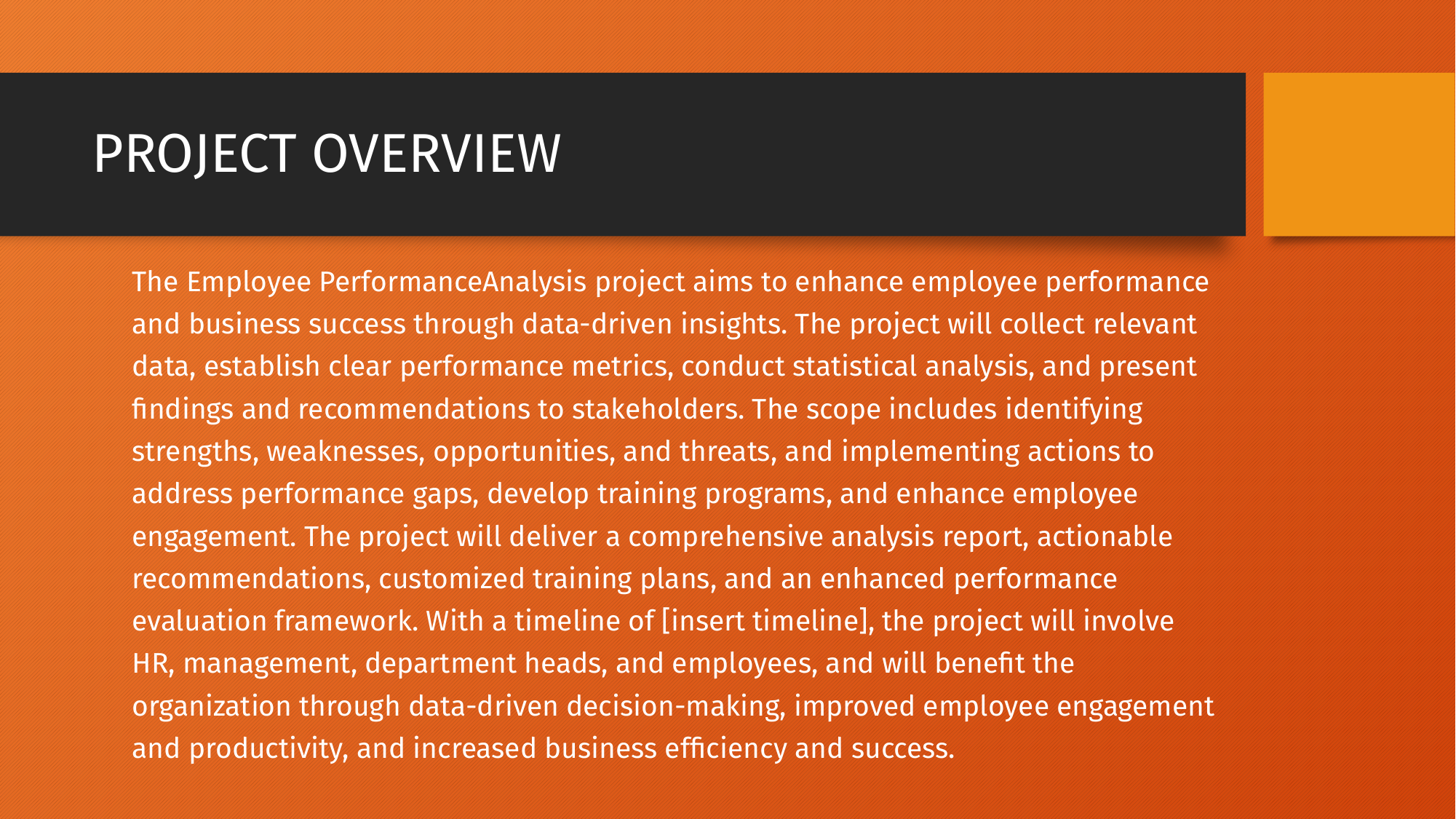

# PROJECT OVERVIEW
The Employee PerformanceAnalysis project aims to enhance employee performance
and business success through data-driven insights. The project will collect relevant
data, establish clear performance metrics, conduct statistical analysis, and present
findings and recommendations to stakeholders. The scope includes identifying
strengths, weaknesses, opportunities, and threats, and implementing actions to
address performance gaps, develop training programs, and enhance employee
engagement. The project will deliver a comprehensive analysis report, actionable
recommendations, customized training plans, and an enhanced performance
evaluation framework. With a timeline of [insert timeline], the project will involve
HR, management, department heads, and employees, and will benefit the
organization through data-driven decision-making, improved employee engagement
and productivity, and increased business efficiency and success.